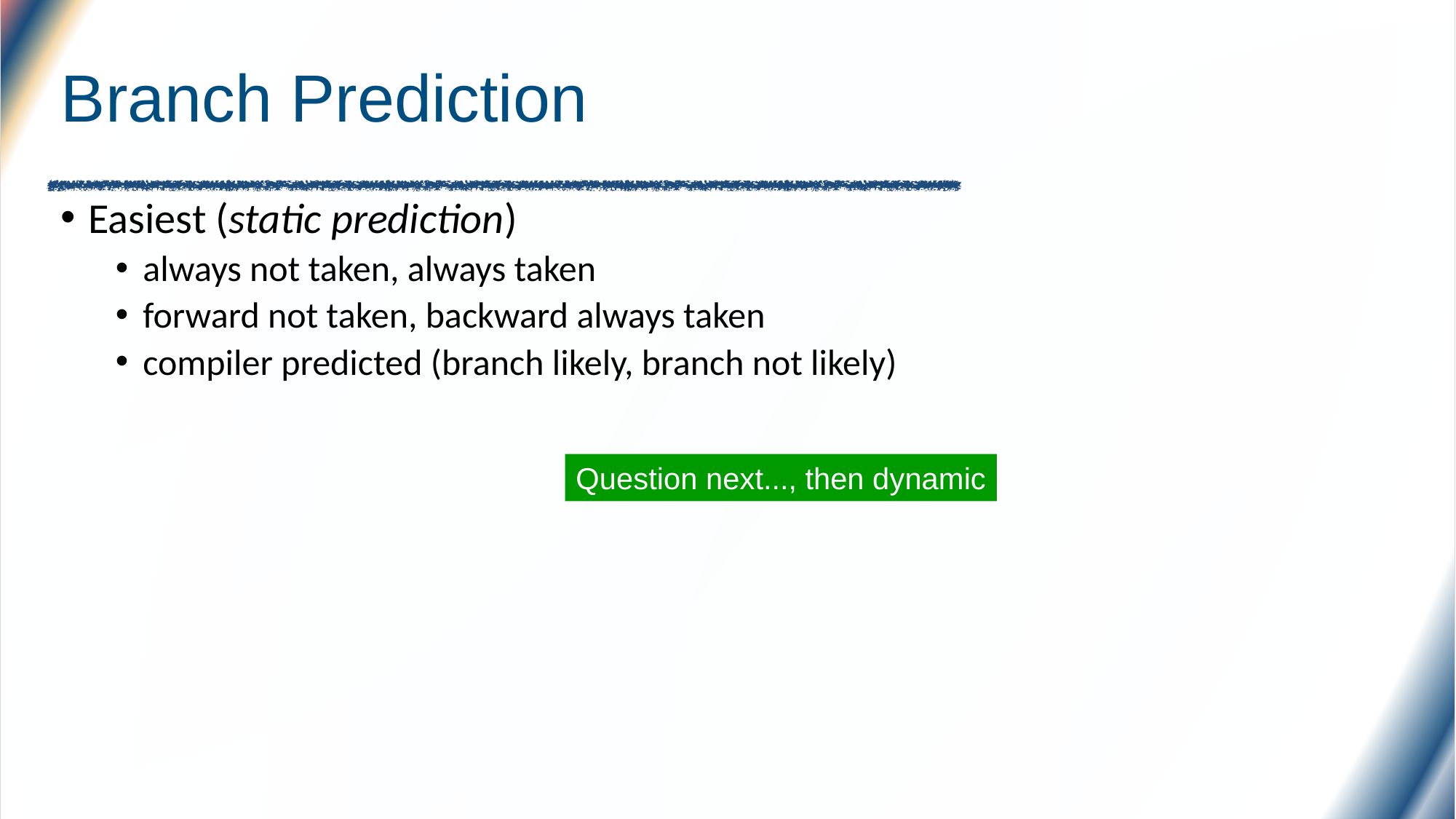

# Branch Prediction
Easiest (static prediction)
always not taken, always taken
forward not taken, backward always taken
compiler predicted (branch likely, branch not likely)
Question next..., then dynamic